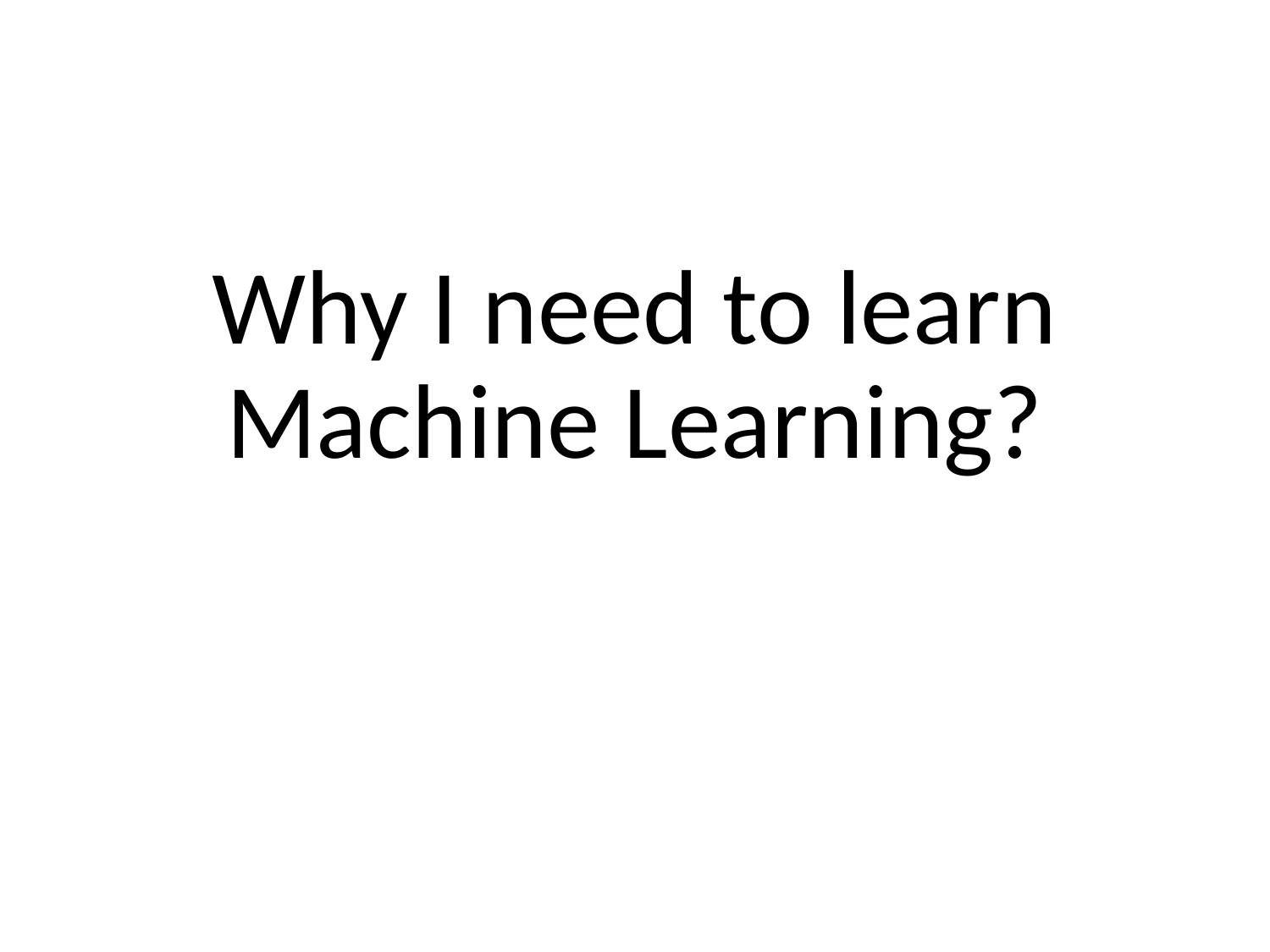

# Why I need to learn Machine Learning?